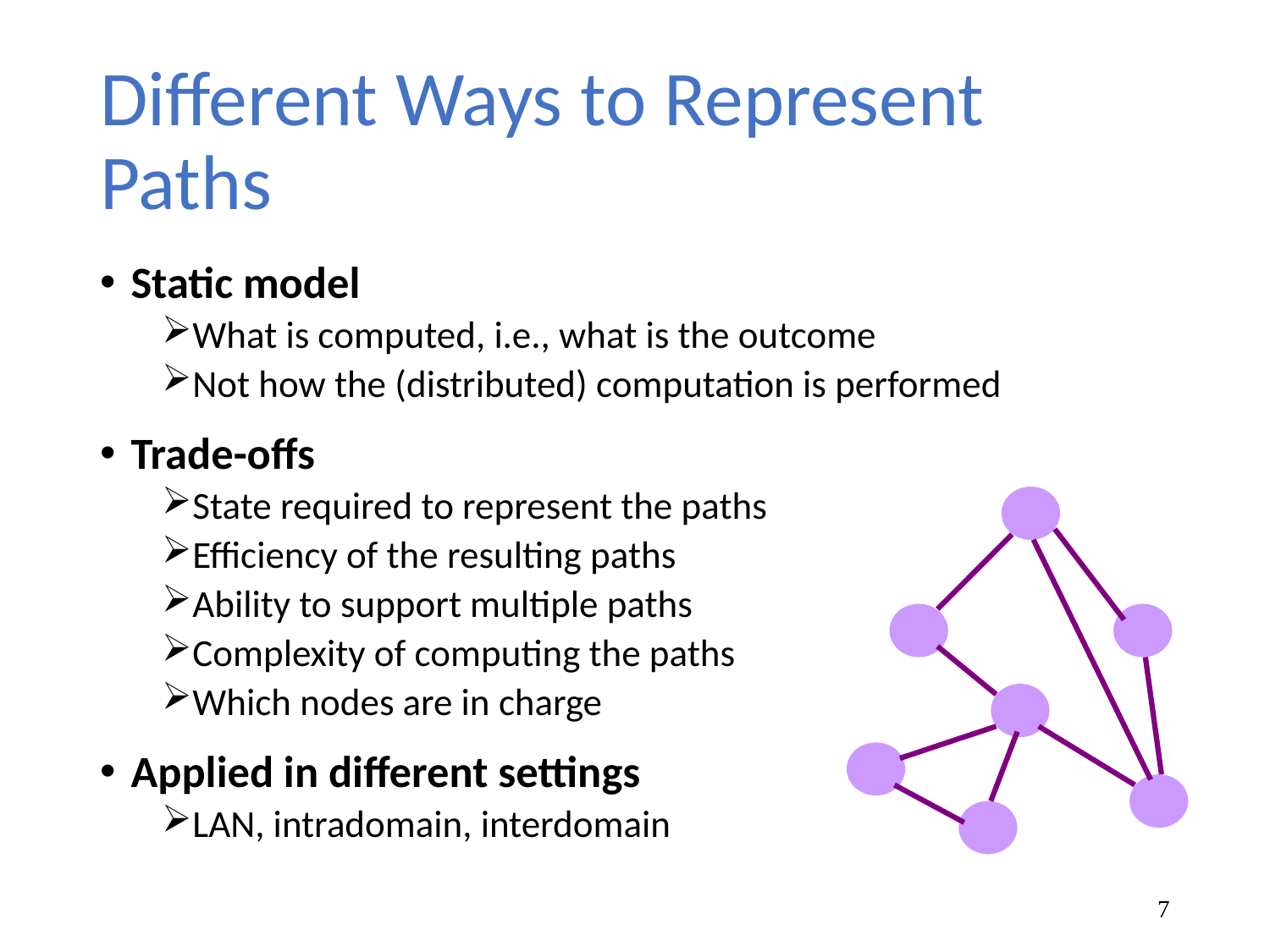

# Different Ways to Represent Paths
Static model
What is computed, i.e., what is the outcome
Not how the (distributed) computation is performed
Trade-offs
State required to represent the paths
Efficiency of the resulting paths
Ability to support multiple paths
Complexity of computing the paths
Which nodes are in charge
Applied in different settings
LAN, intradomain, interdomain

7